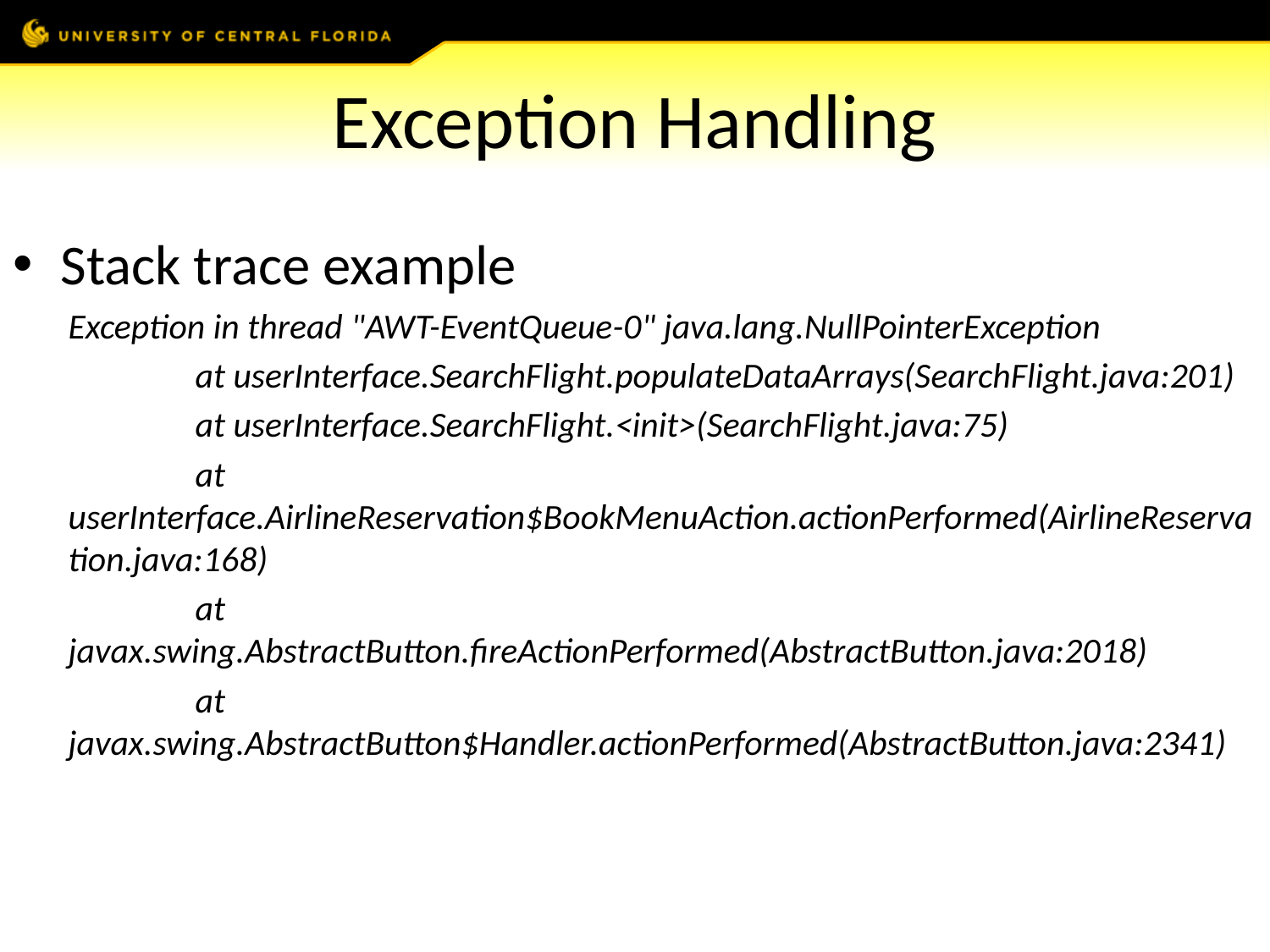

# Exception Handling
Stack trace example
Exception in thread "AWT-EventQueue-0" java.lang.NullPointerException
	at userInterface.SearchFlight.populateDataArrays(SearchFlight.java:201)
	at userInterface.SearchFlight.<init>(SearchFlight.java:75)
	at userInterface.AirlineReservation$BookMenuAction.actionPerformed(AirlineReservation.java:168)
	at javax.swing.AbstractButton.fireActionPerformed(AbstractButton.java:2018)
	at javax.swing.AbstractButton$Handler.actionPerformed(AbstractButton.java:2341)